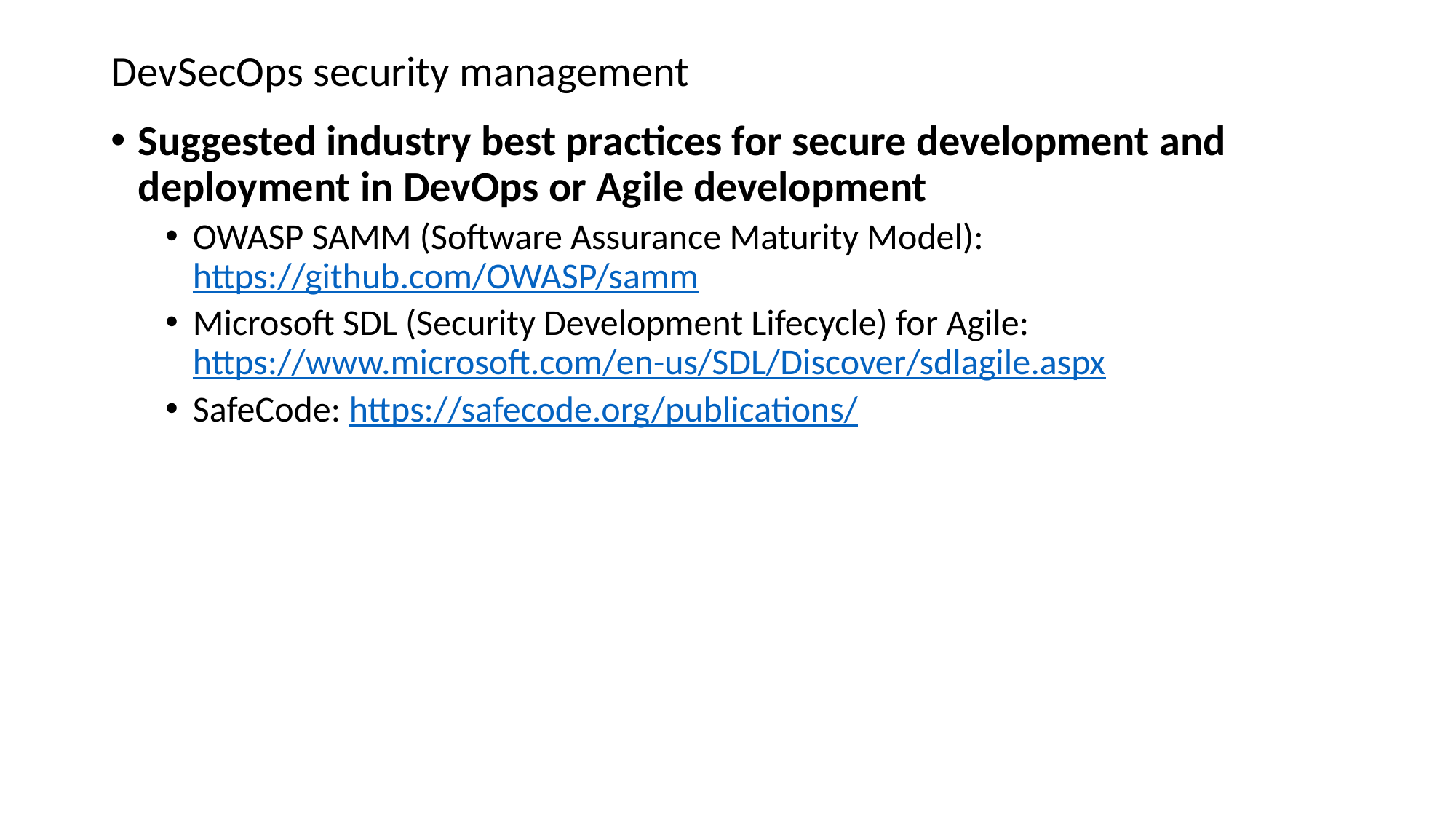

# DevSecOps security management
Suggested industry best practices for secure development and deployment in DevOps or Agile development
OWASP SAMM (Software Assurance Maturity Model): https://github.com/OWASP/samm
Microsoft SDL (Security Development Lifecycle) for Agile: https://www.microsoft.com/en-us/SDL/Discover/sdlagile.aspx
SafeCode: https://safecode.org/publications/